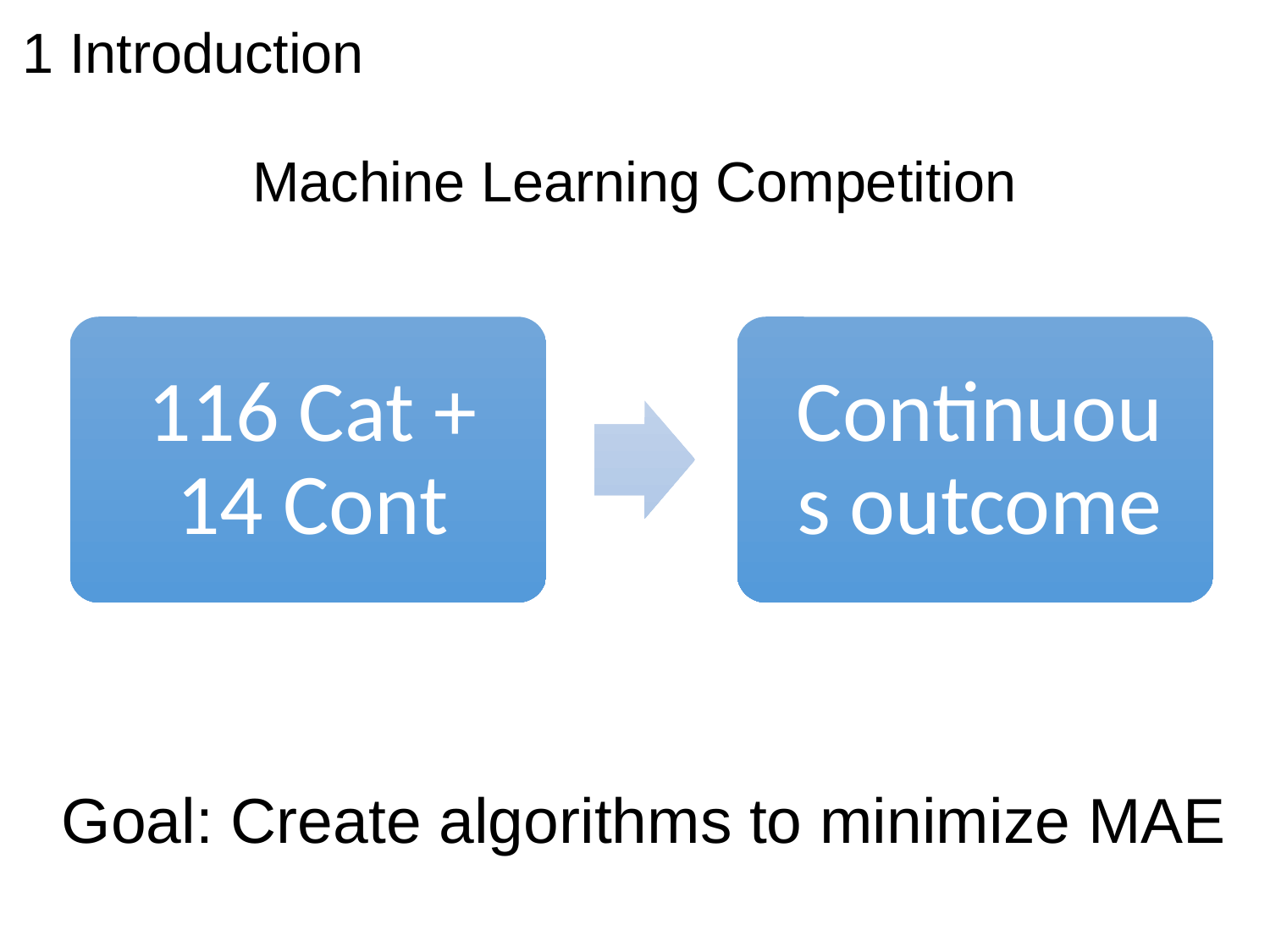

1 Introduction
Machine Learning Competition
116 Cat + 14 Cont

Continuous outcome
Goal: Create algorithms to minimize MAE